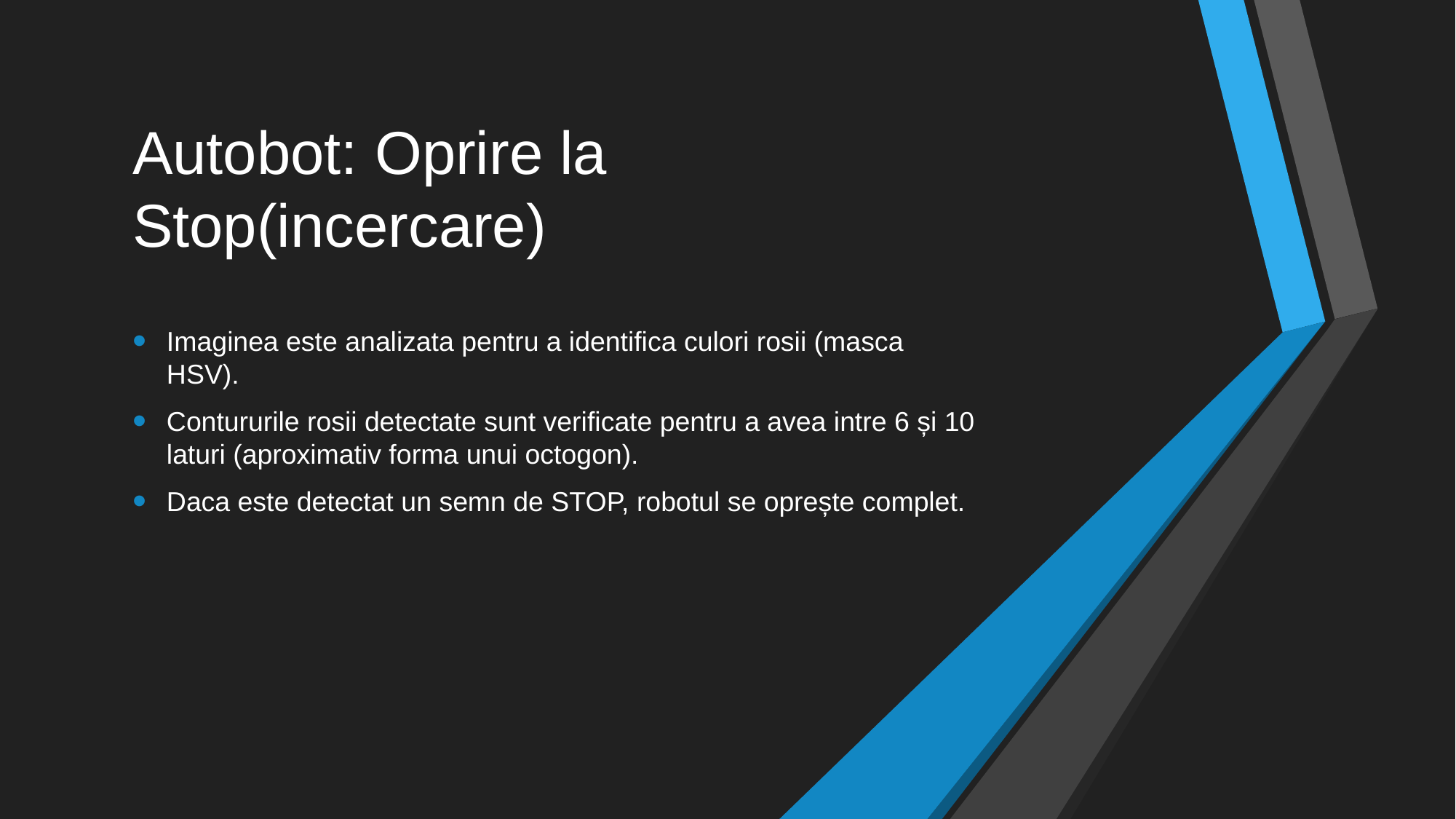

# Autobot: Oprire la Stop(incercare)
Imaginea este analizata pentru a identifica culori rosii (masca HSV).
Contururile rosii detectate sunt verificate pentru a avea intre 6 și 10 laturi (aproximativ forma unui octogon).
Daca este detectat un semn de STOP, robotul se oprește complet.